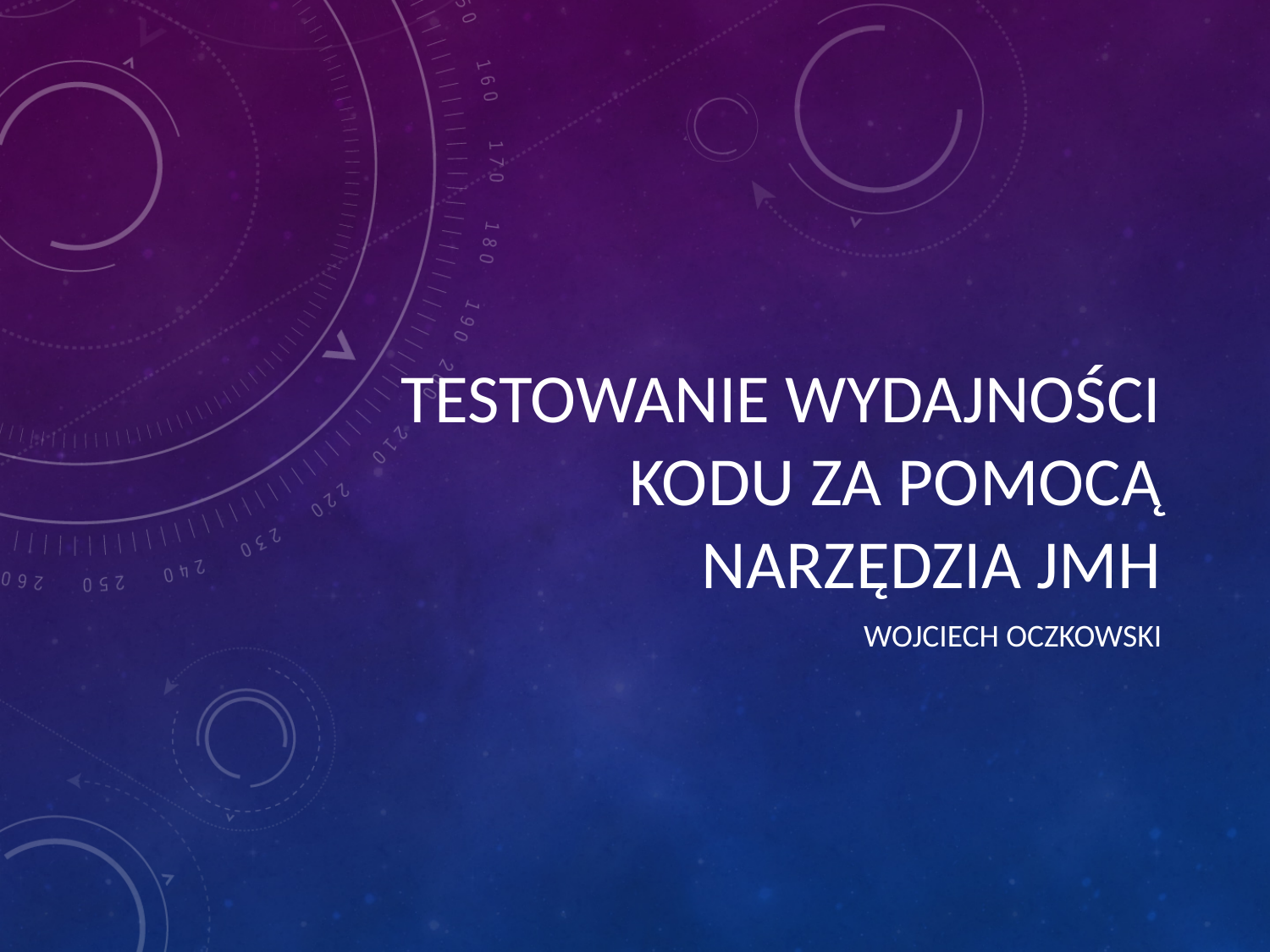

# Testowanie Wydajności Kodu za pomocą Narzędzia JMH
Wojciech Oczkowski